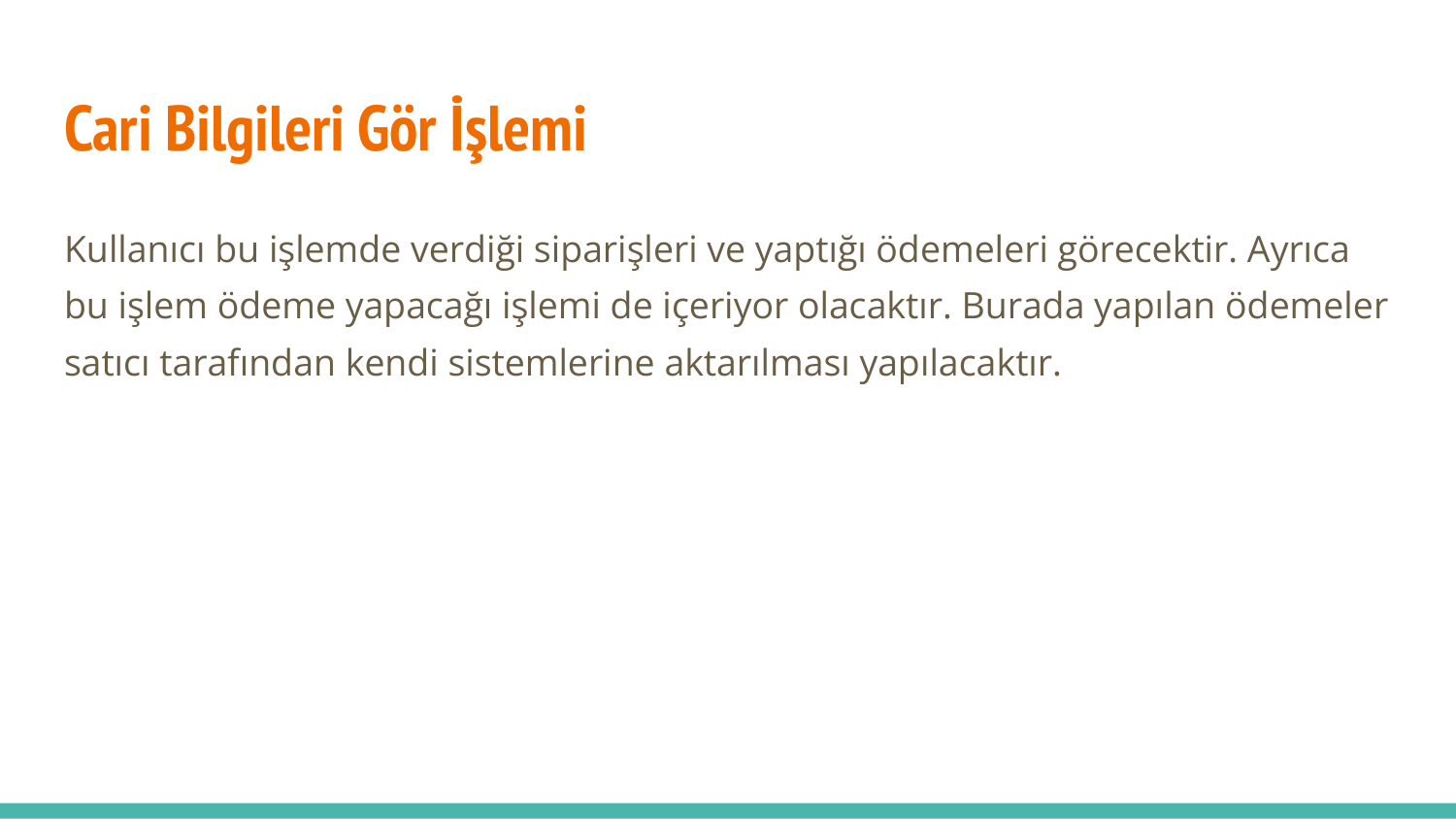

# Cari Bilgileri Gör İşlemi
Kullanıcı bu işlemde verdiği siparişleri ve yaptığı ödemeleri görecektir. Ayrıca bu işlem ödeme yapacağı işlemi de içeriyor olacaktır. Burada yapılan ödemeler satıcı tarafından kendi sistemlerine aktarılması yapılacaktır.